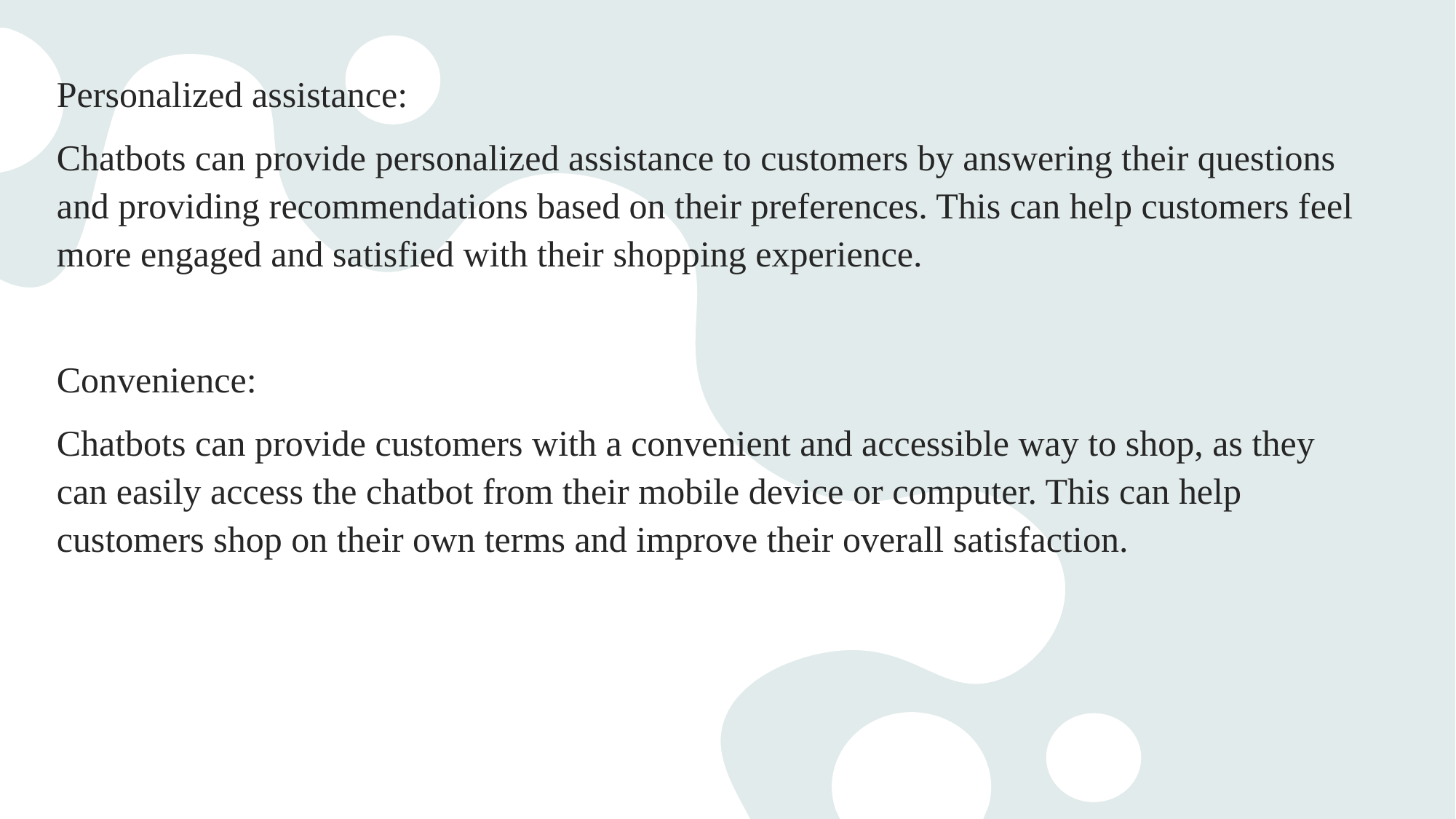

Personalized assistance:
Chatbots can provide personalized assistance to customers by answering their questions and providing recommendations based on their preferences. This can help customers feel more engaged and satisfied with their shopping experience.

Convenience:
Chatbots can provide customers with a convenient and accessible way to shop, as they can easily access the chatbot from their mobile device or computer. This can help customers shop on their own terms and improve their overall satisfaction.